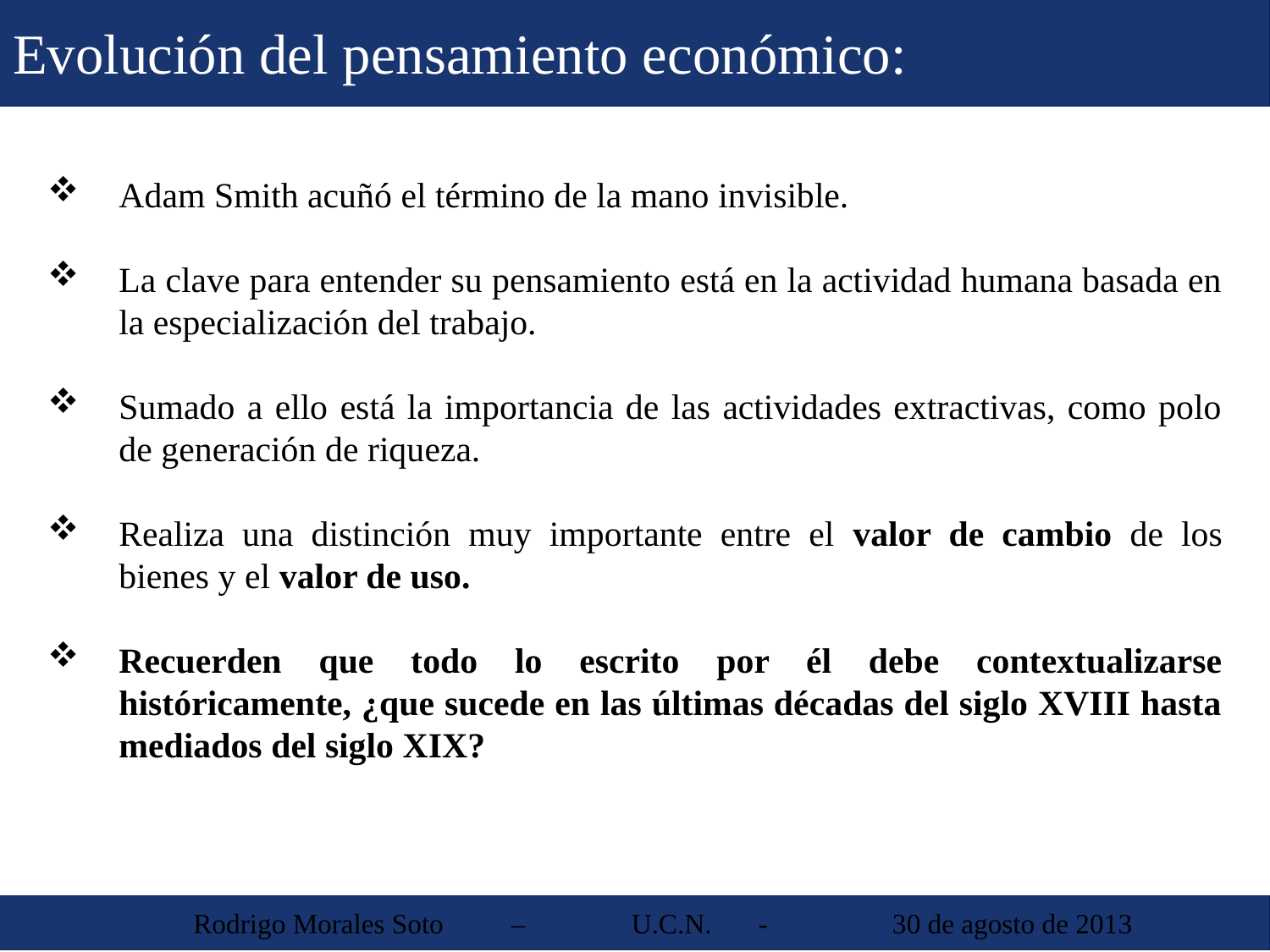

Evolución del pensamiento económico:
Adam Smith acuñó el término de la mano invisible.

La clave para entender su pensamiento está en la actividad humana basada en la especialización del trabajo.

Sumado a ello está la importancia de las actividades extractivas, como polo de generación de riqueza.

Realiza una distinción muy importante entre el valor de cambio de los bienes y el valor de uso.

Recuerden que todo lo escrito por él debe contextualizarse históricamente, ¿que sucede en las últimas décadas del siglo XVIII hasta mediados del siglo XIX?

          Rodrigo Morales Soto	 – 	U.C.N. 	-	 30 de agosto de 2013